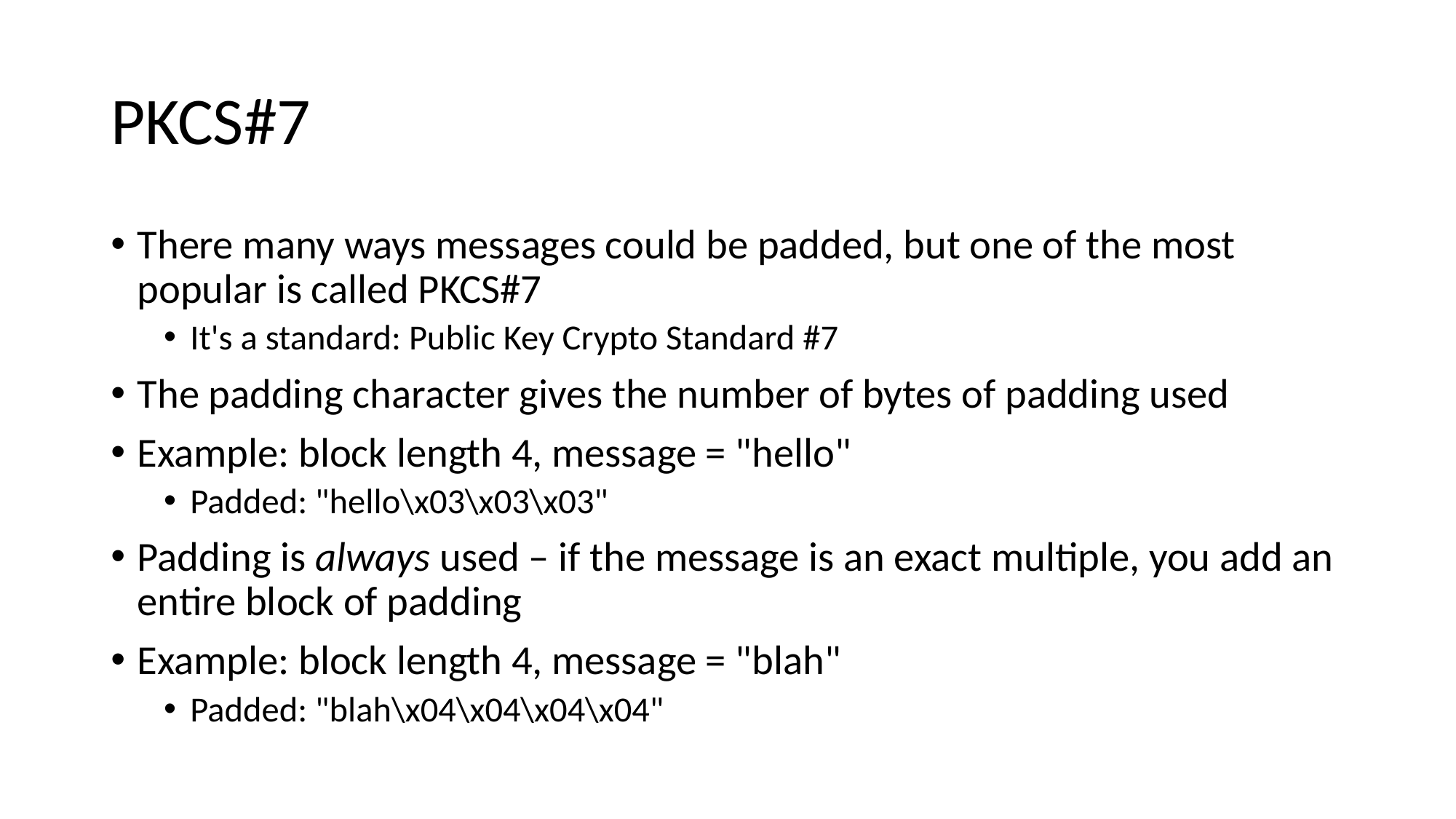

# PKCS#7
There many ways messages could be padded, but one of the most popular is called PKCS#7
It's a standard: Public Key Crypto Standard #7
The padding character gives the number of bytes of padding used
Example: block length 4, message = "hello"
Padded: "hello\x03\x03\x03"
Padding is always used – if the message is an exact multiple, you add an entire block of padding
Example: block length 4, message = "blah"
Padded: "blah\x04\x04\x04\x04"